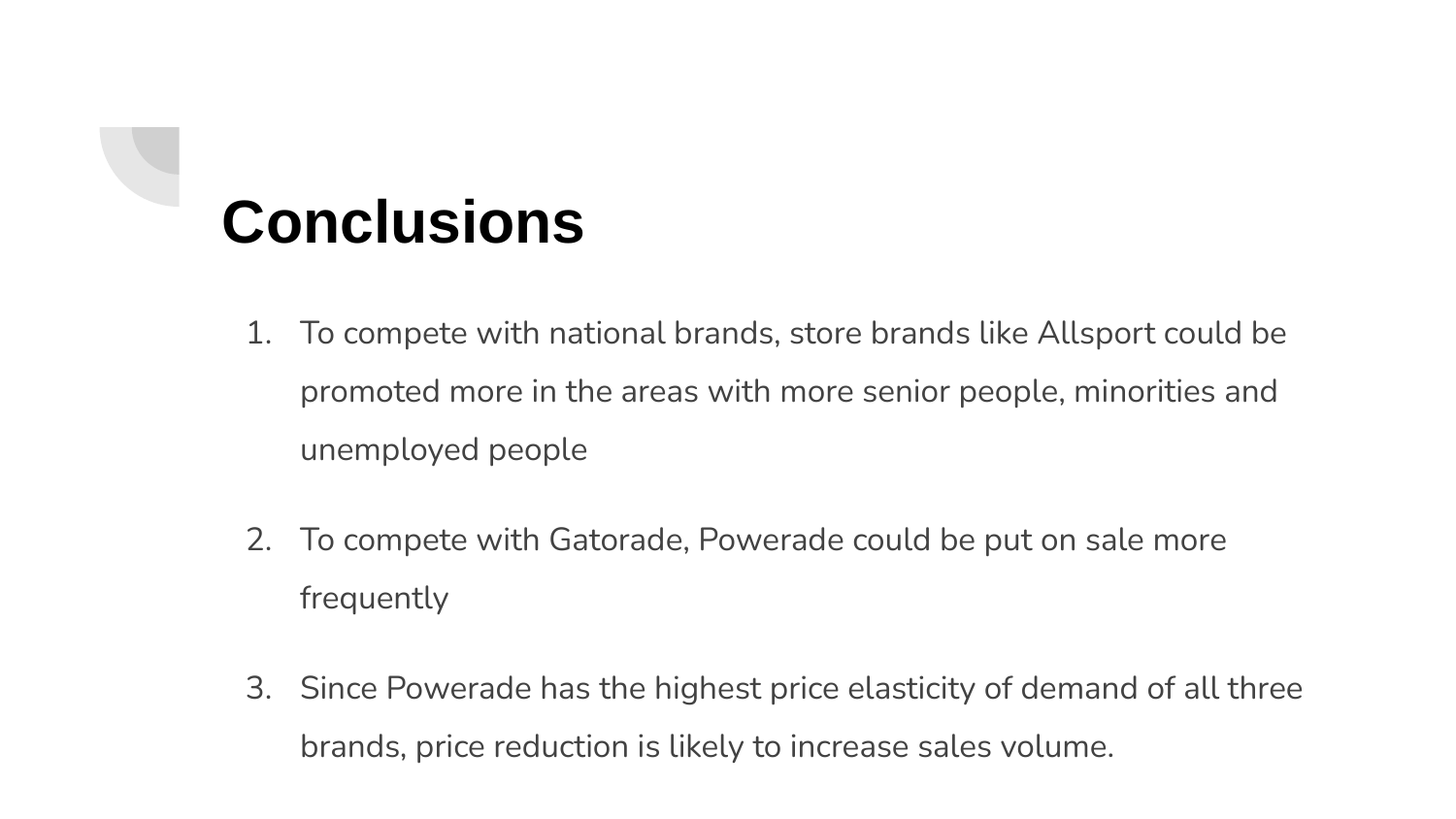

# Conclusions
To compete with national brands, store brands like Allsport could be promoted more in the areas with more senior people, minorities and unemployed people
To compete with Gatorade, Powerade could be put on sale more frequently
Since Powerade has the highest price elasticity of demand of all three brands, price reduction is likely to increase sales volume.